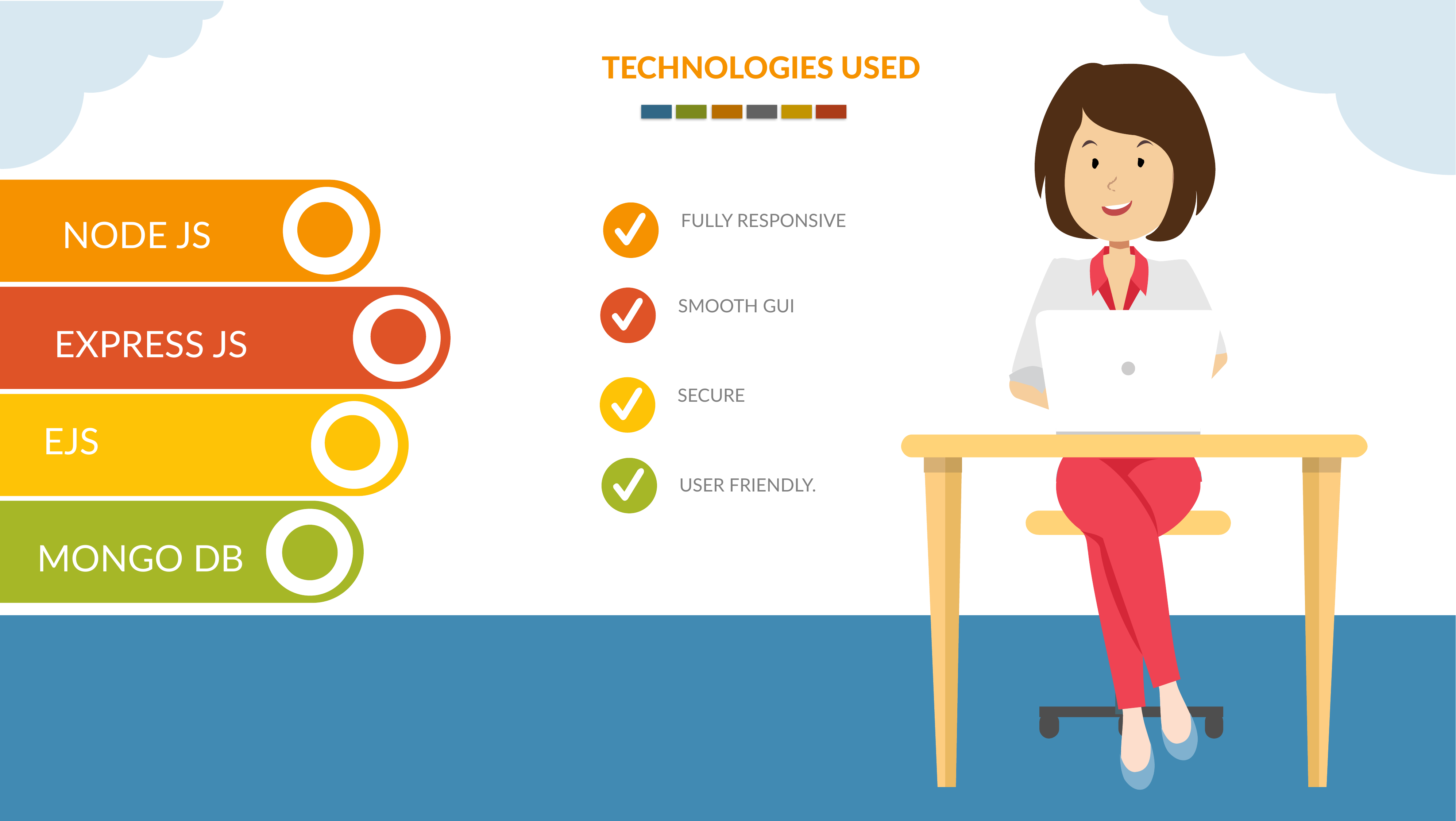

NODE JS
TECHNOLOGIES USED

EXPRESS JS

FULLY RESPONSIVE

EJS

SMOOTH GUI

SECURE

USER FRIENDLY.

MONGO DB